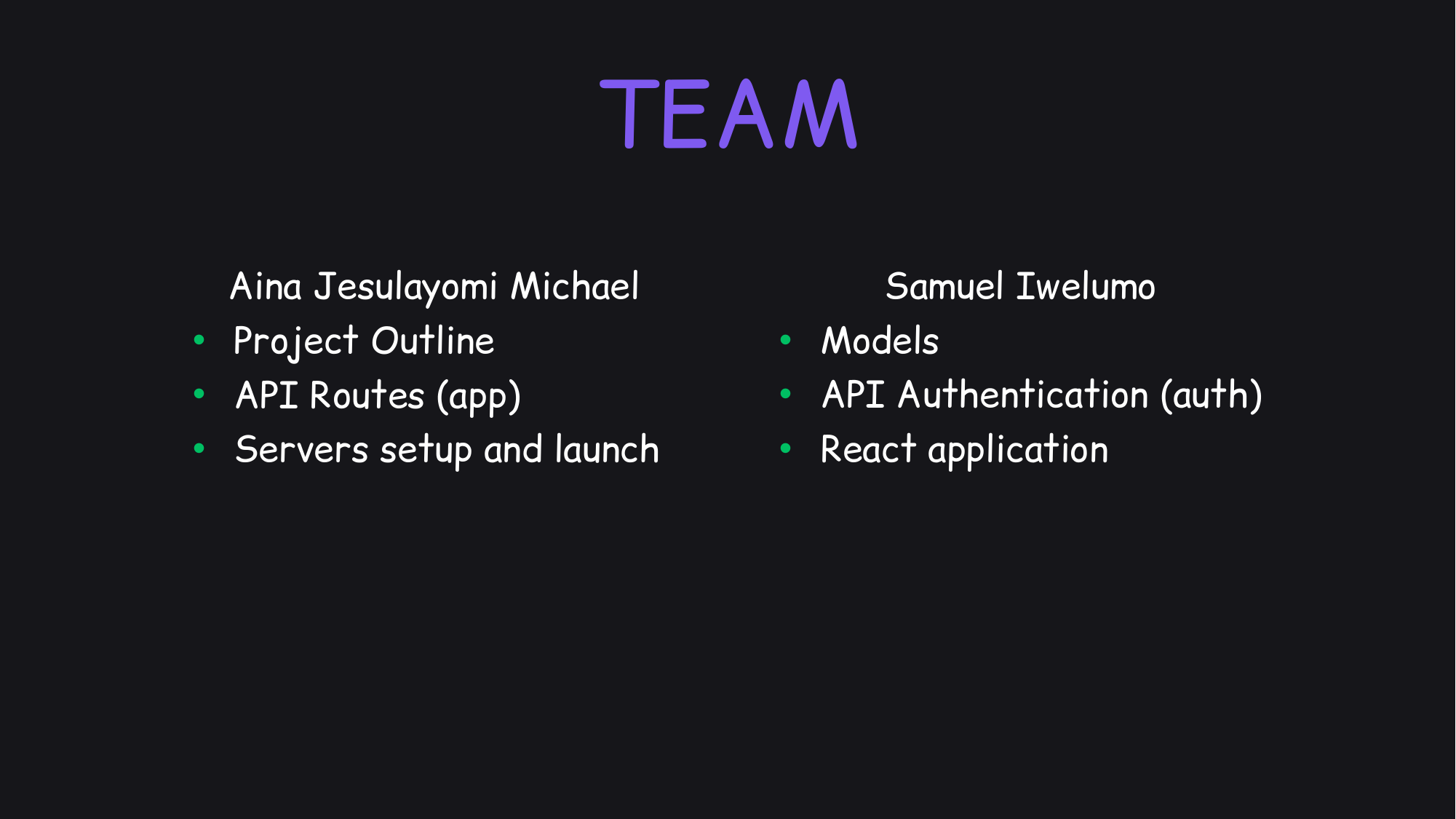

# TEAM
Samuel Iwelumo
Models
API Authentication (auth)
React application

Aina Jesulayomi Michael
Project Outline
API Routes (app)
Servers setup and launch